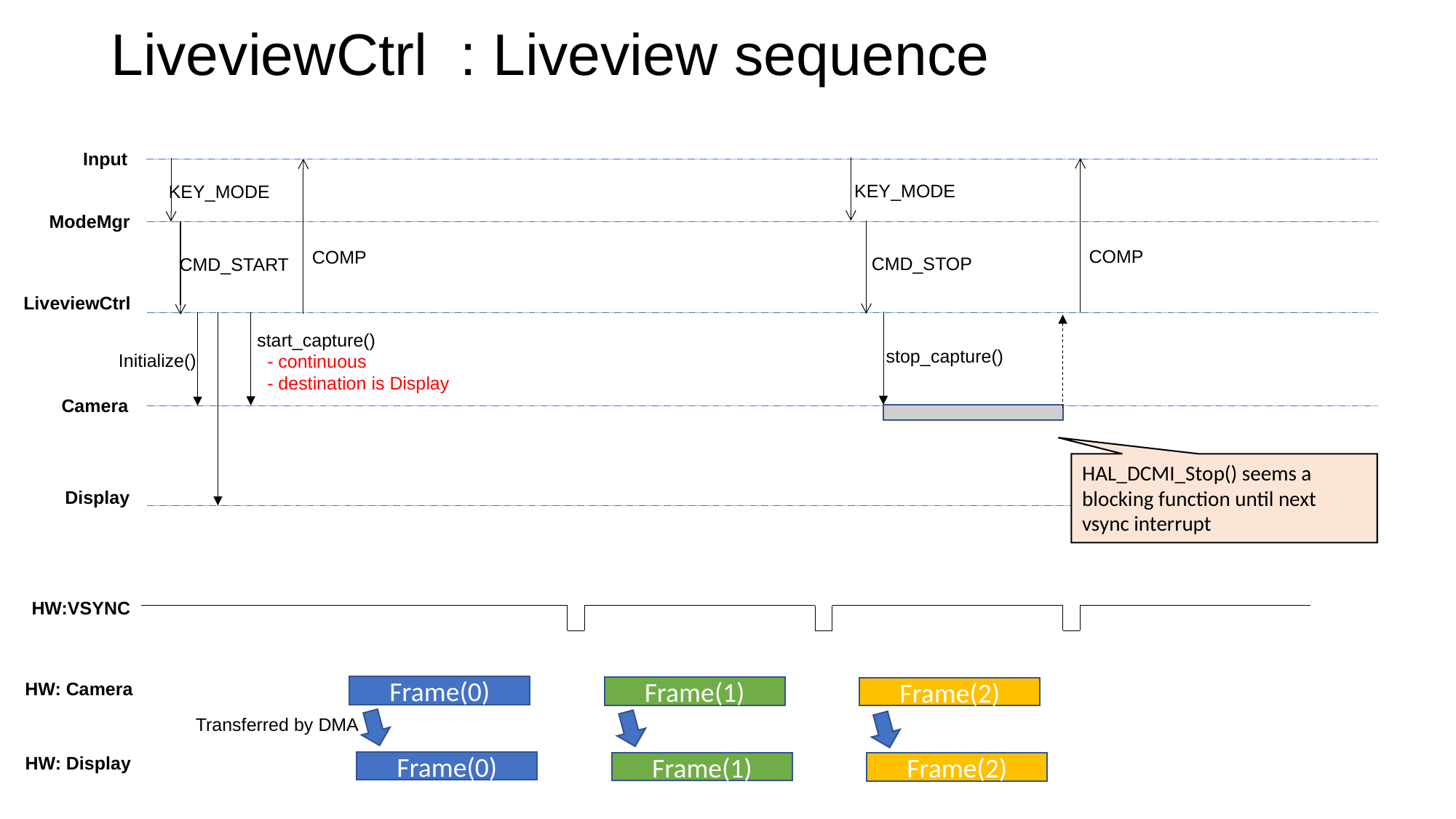

# LiveviewCtrl  : Liveview sequence
Input
KEY_MODE
KEY_MODE
ModeMgr
COMP
COMP
CMD_STOP
CMD_START
LiveviewCtrl
start_capture()
  - continuous
  - destination is Display
stop_capture()
Initialize()
Camera

HAL_DCMI_Stop() seems a blocking function until next vsync interrupt
Display
HW:VSYNC
HW: Camera
Frame(0)
Frame(1)
Frame(2)
Transferred by DMA

HW: Display
Frame(0)
Frame(1)
Frame(2)